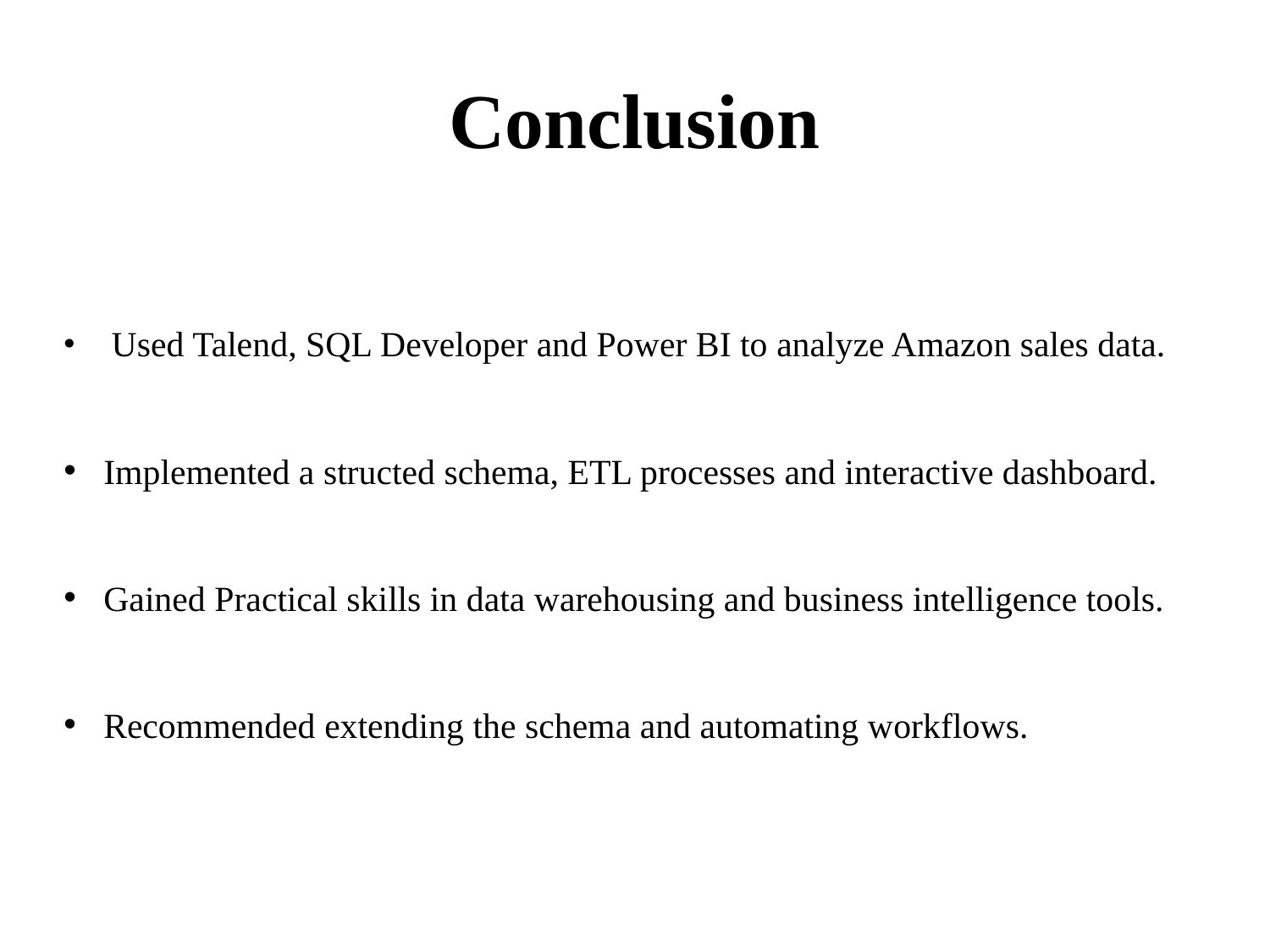

# Conclusion
 Used Talend, SQL Developer and Power BI to analyze Amazon sales data.
Implemented a structed schema, ETL processes and interactive dashboard.
Gained Practical skills in data warehousing and business intelligence tools.
Recommended extending the schema and automating workflows.